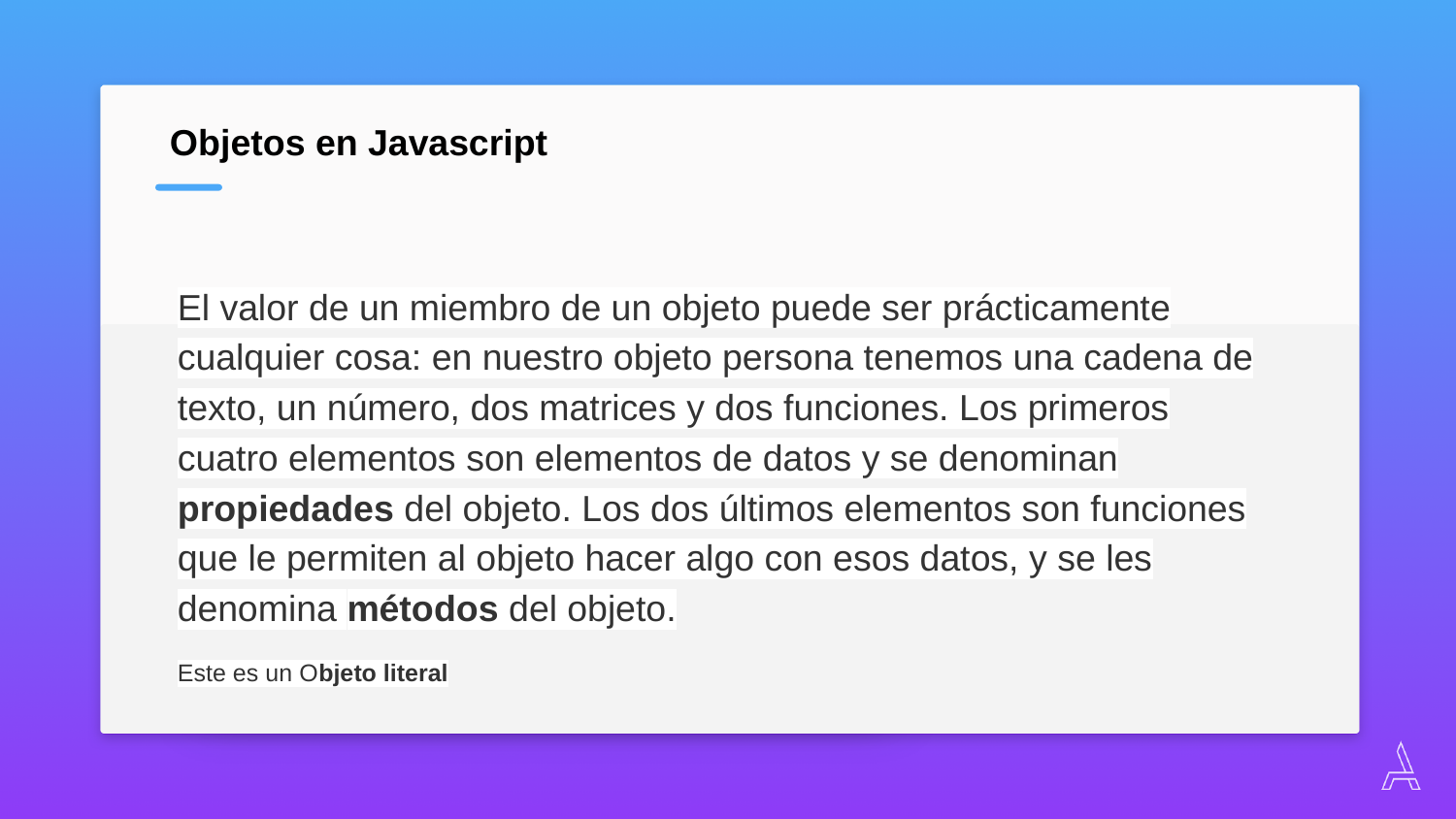

Objetos en Javascript

El valor de un miembro de un objeto puede ser prácticamente cualquier cosa: en nuestro objeto persona tenemos una cadena de texto, un número, dos matrices y dos funciones. Los primeros cuatro elementos son elementos de datos y se denominan propiedades del objeto. Los dos últimos elementos son funciones que le permiten al objeto hacer algo con esos datos, y se les denomina métodos del objeto.
Este es un Objeto literal